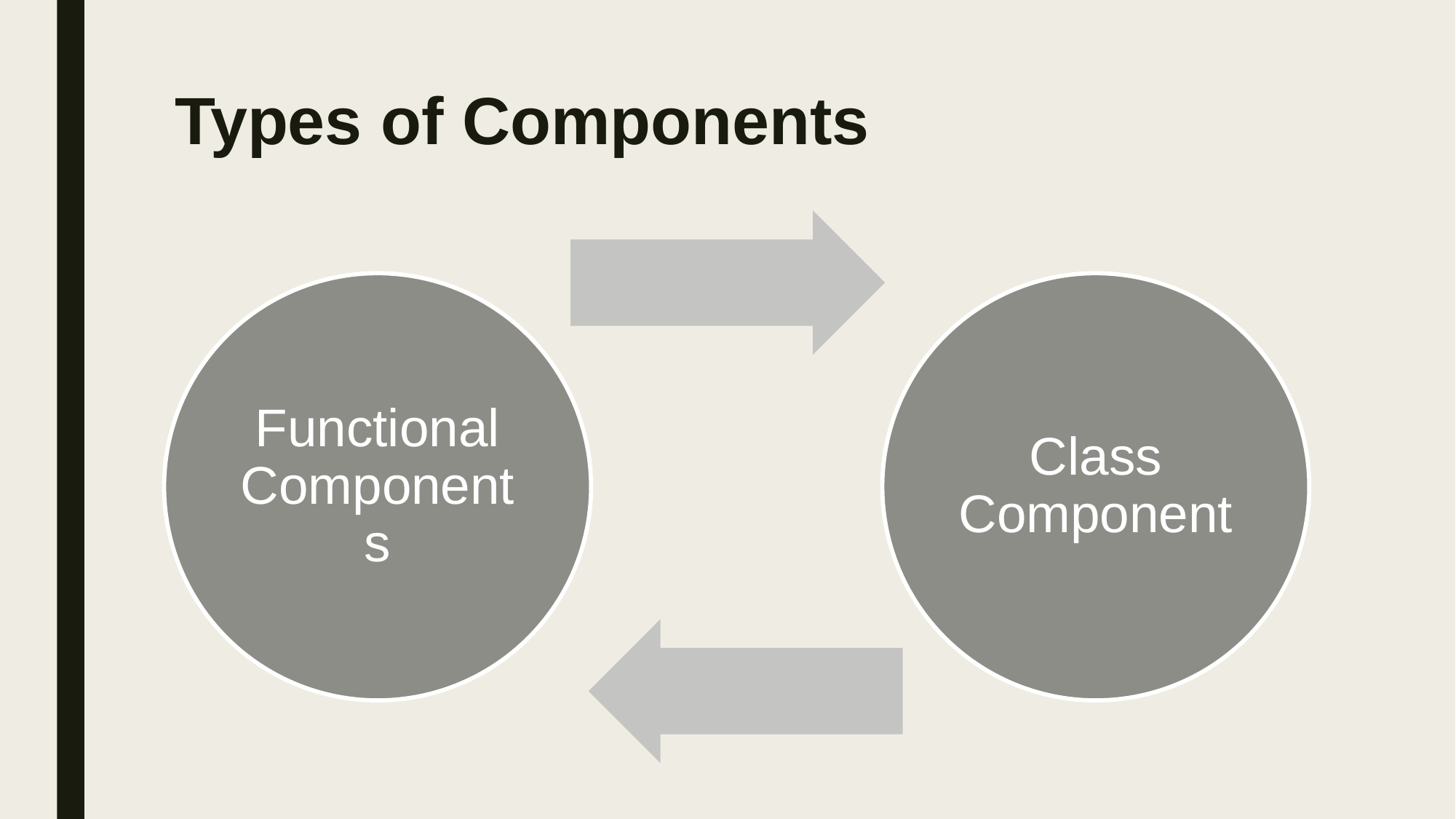

# Types of Components
Functional Components

Class Component